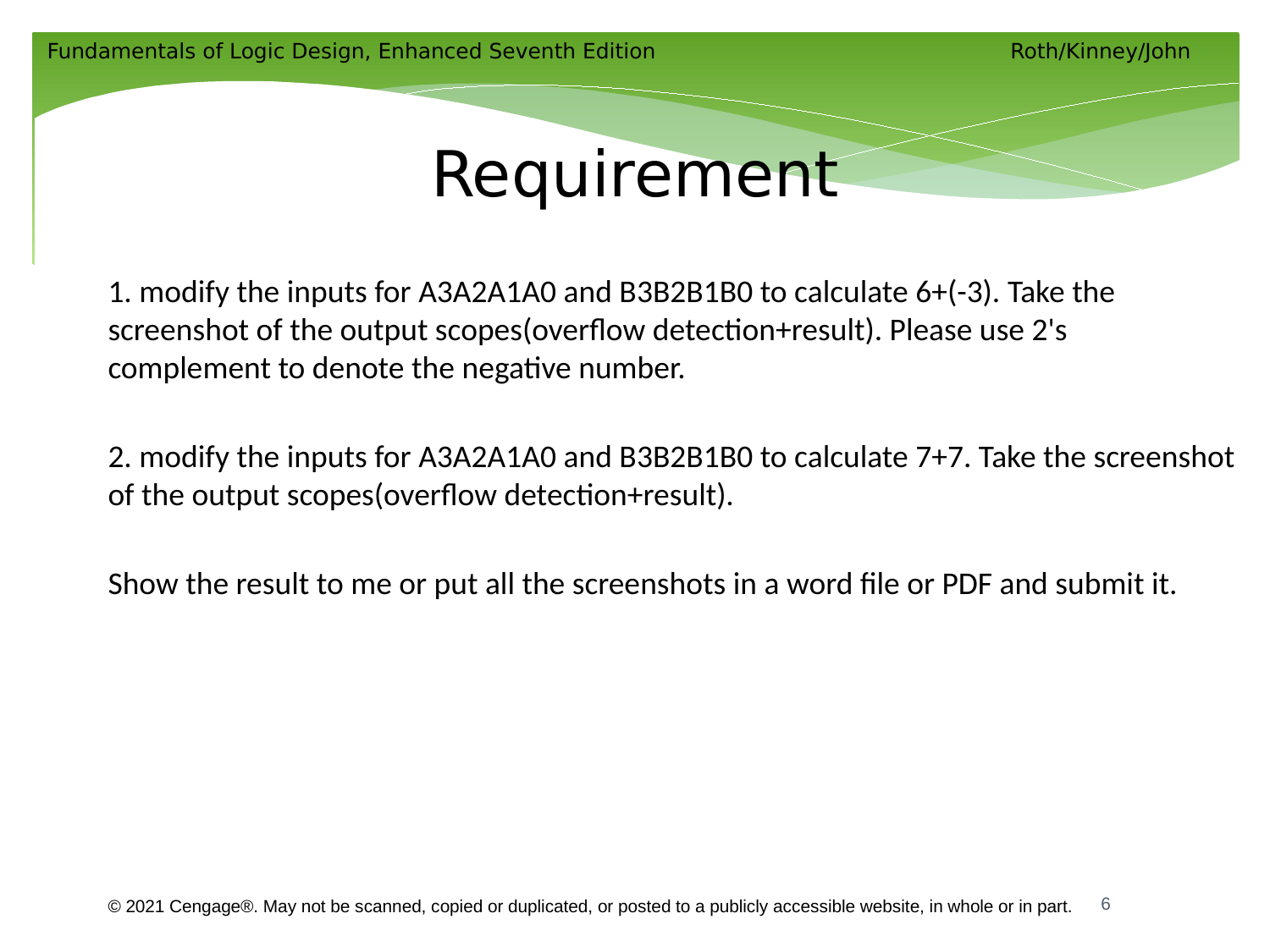

# Requirement
1. modify the inputs for A3A2A1A0 and B3B2B1B0 to calculate 6+(-3). Take the screenshot of the output scopes(overflow detection+result). Please use 2's complement to denote the negative number.

2. modify the inputs for A3A2A1A0 and B3B2B1B0 to calculate 7+7. Take the screenshot of the output scopes(overflow detection+result).

Show the result to me or put all the screenshots in a word file or PDF and submit it.

6